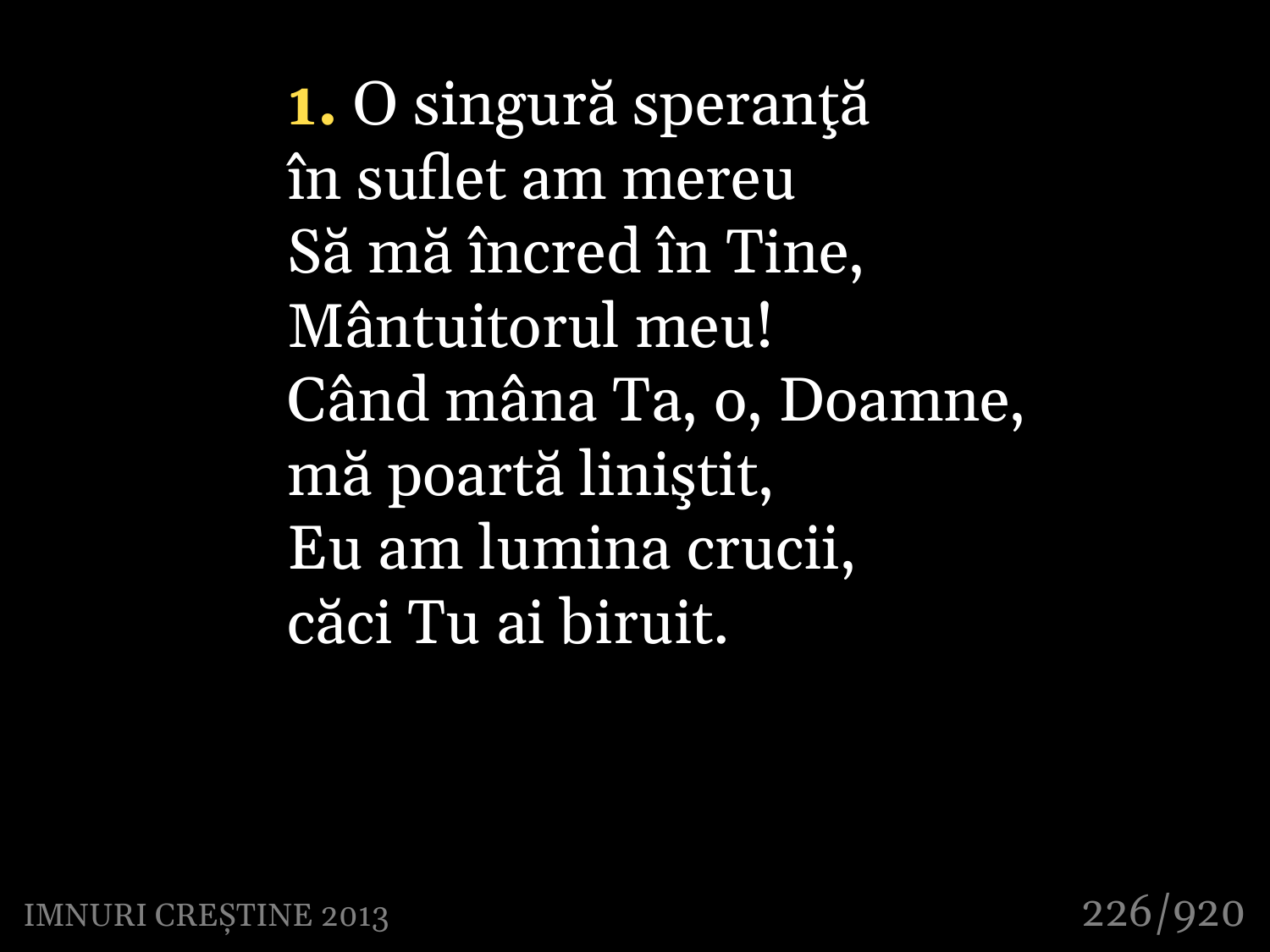

1. O singură speranţă
în suflet am mereu
Să mă încred în Tine,
Mântuitorul meu!
Când mâna Ta, o, Doamne,
mă poartă liniştit,
Eu am lumina crucii,
căci Tu ai biruit.
226/920
IMNURI CREȘTINE 2013